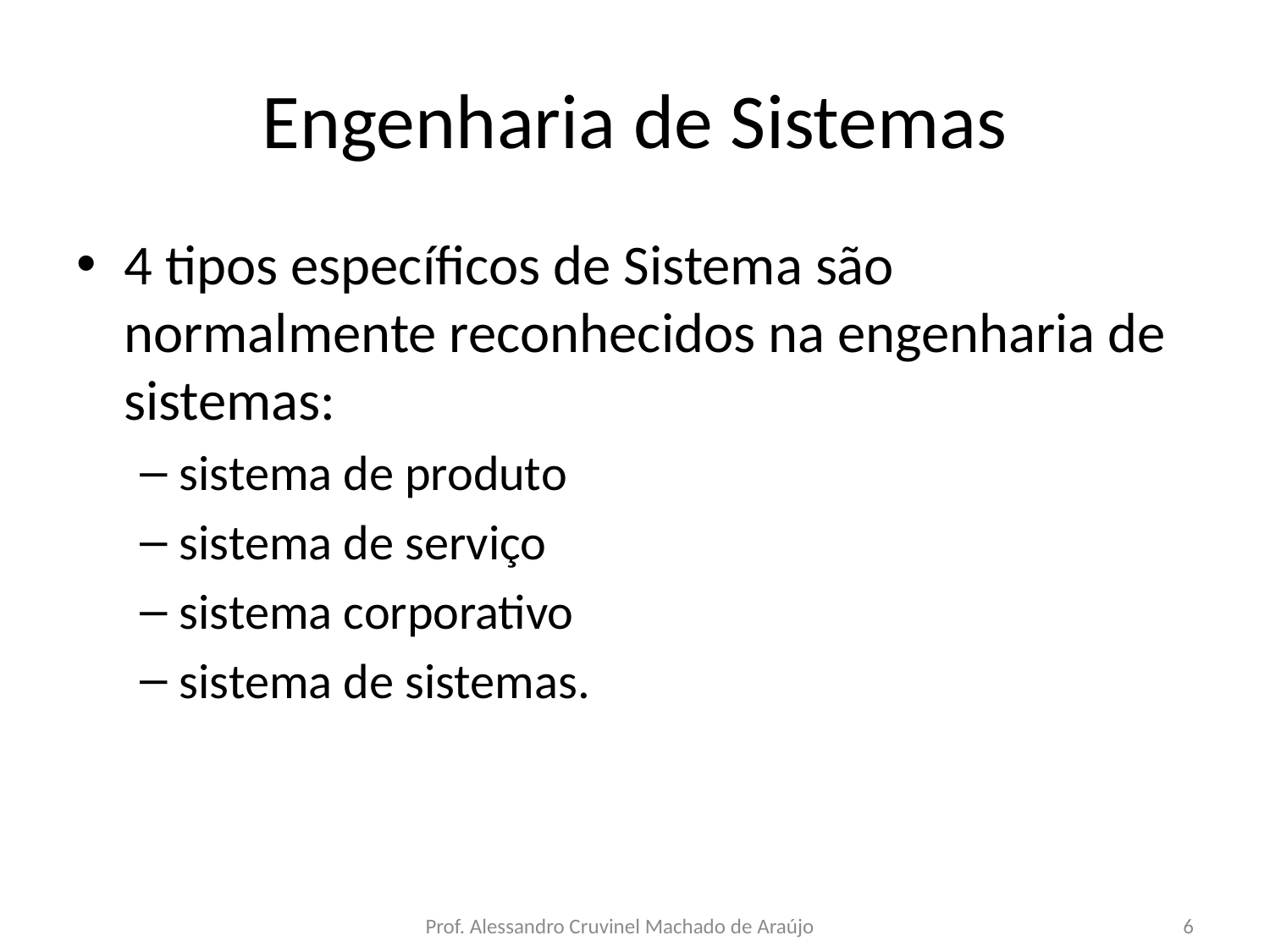

# Engenharia de Sistemas
4 tipos específicos de Sistema são normalmente reconhecidos na engenharia de sistemas:
sistema de produto
sistema de serviço
sistema corporativo
sistema de sistemas.
Prof. Alessandro Cruvinel Machado de Araújo
6